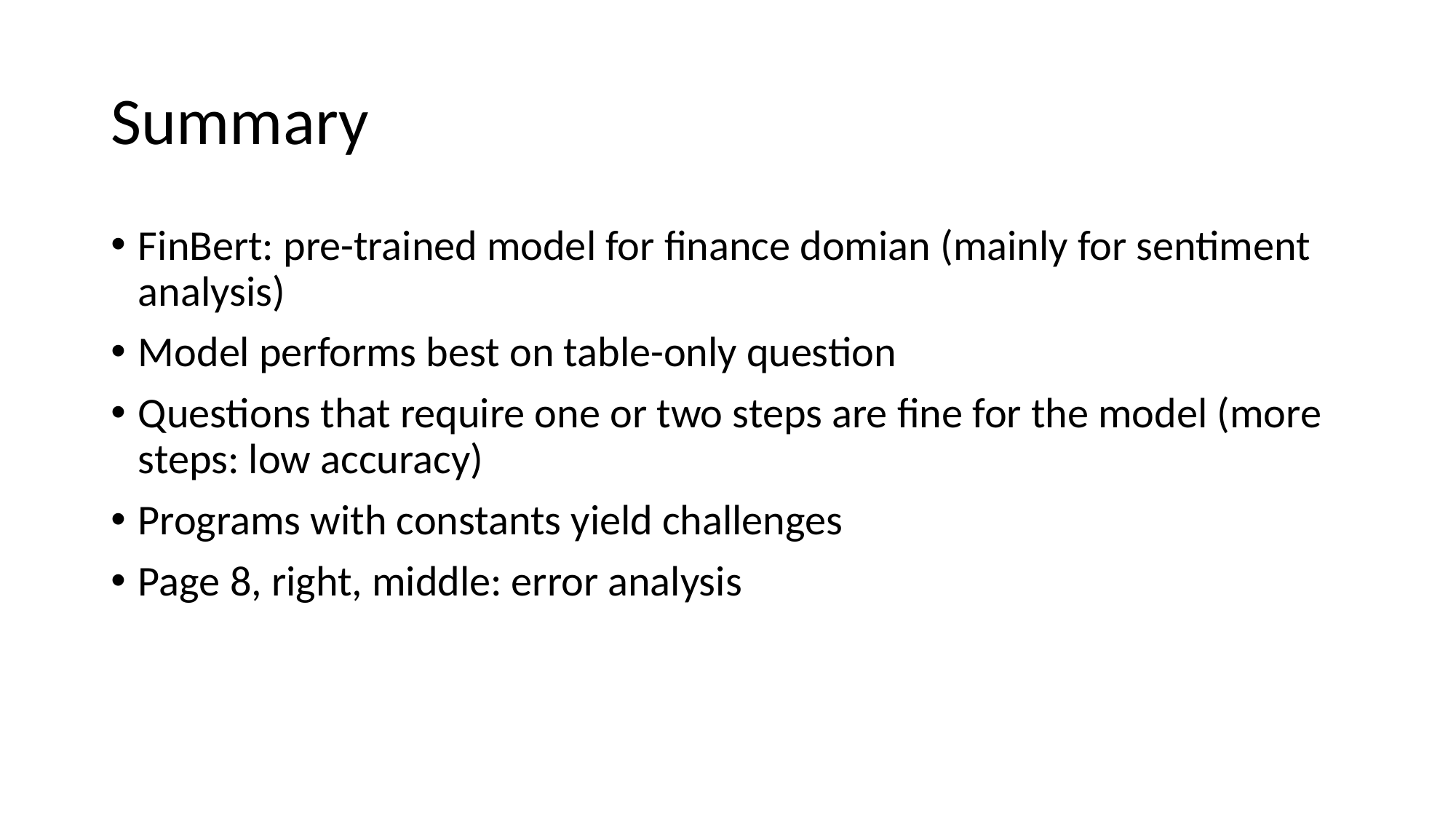

# Summary
FinBert: pre-trained model for finance domian (mainly for sentiment analysis)
Model performs best on table-only question
Questions that require one or two steps are fine for the model (more steps: low accuracy)
Programs with constants yield challenges
Page 8, right, middle: error analysis